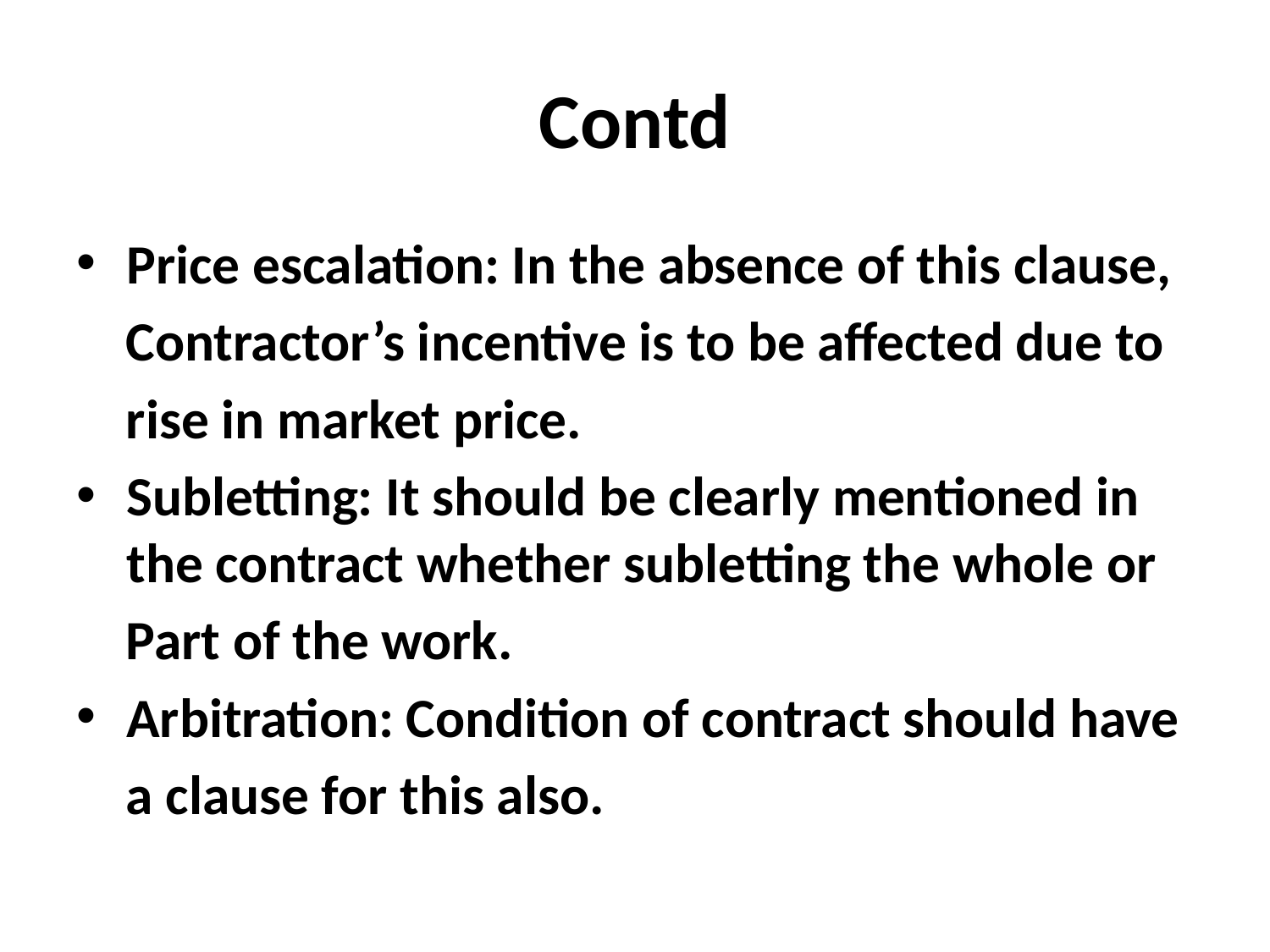

# Contd
Price escalation: In the absence of this clause,
    Contractor’s incentive is to be affected due to
    rise in market price.
Subletting: It should be clearly mentioned in the contract whether subletting the whole or
    Part of the work.
Arbitration: Condition of contract should have
    a clause for this also.